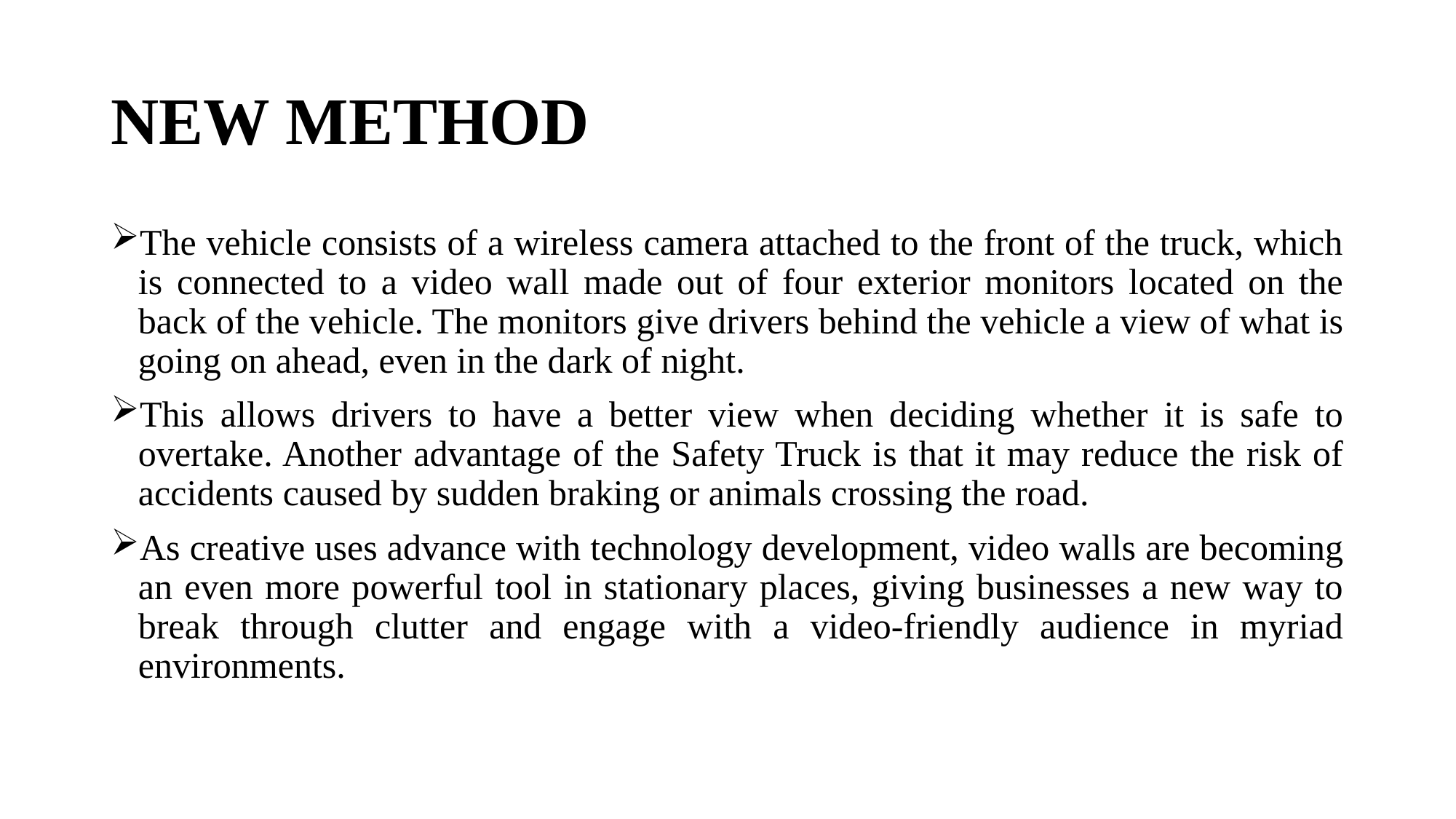

# NEW METHOD
The vehicle consists of a wireless camera attached to the front of the truck, which is connected to a video wall made out of four exterior monitors located on the back of the vehicle. The monitors give drivers behind the vehicle a view of what is going on ahead, even in the dark of night.
This allows drivers to have a better view when deciding whether it is safe to overtake. Another advantage of the Safety Truck is that it may reduce the risk of accidents caused by sudden braking or animals crossing the road.
As creative uses advance with technology development, video walls are becoming an even more powerful tool in stationary places, giving businesses a new way to break through clutter and engage with a video-friendly audience in myriad environments.